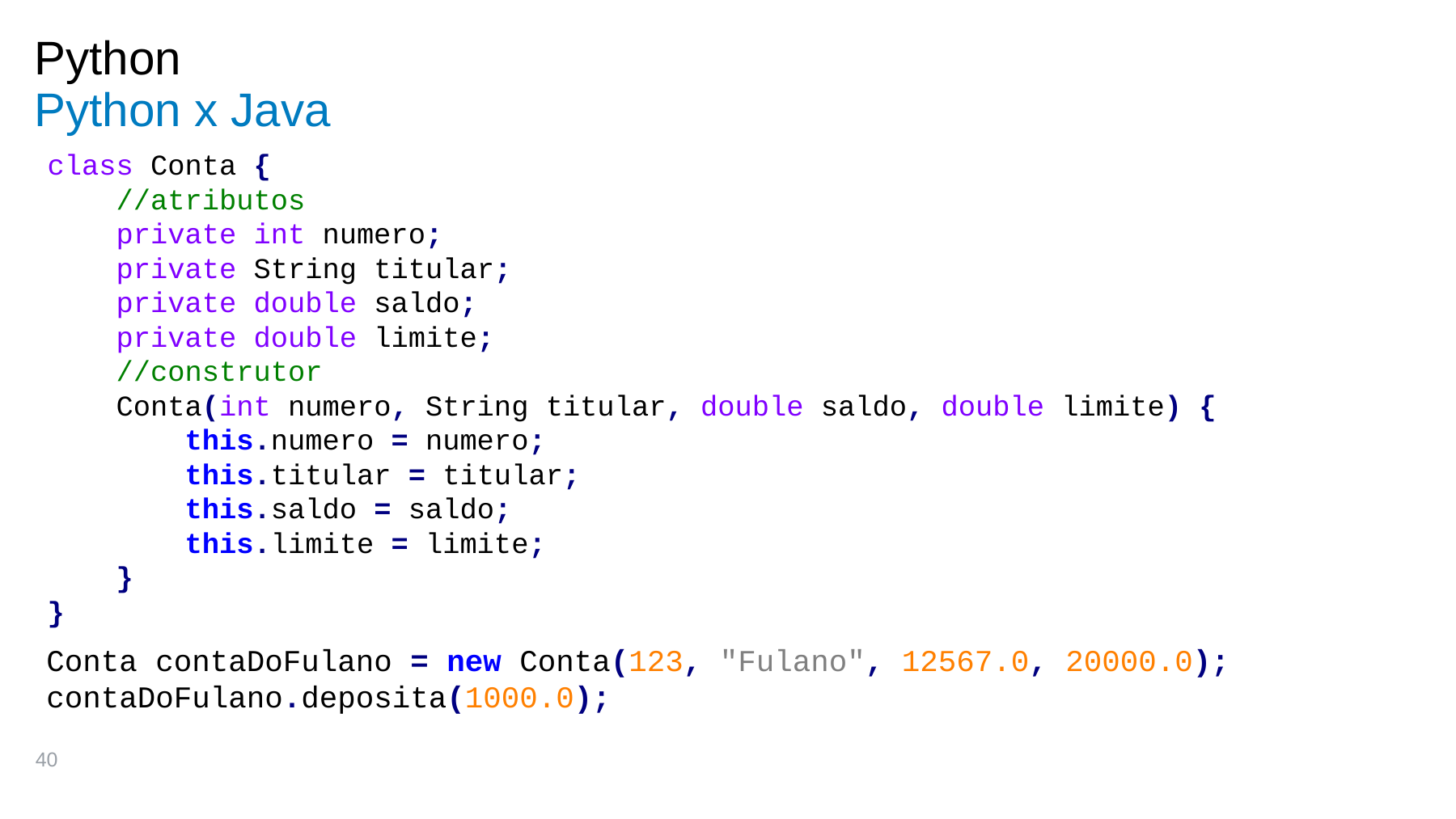

Python
# Python x Java
class Conta {
    //atributos
    private int numero;
    private String titular;
    private double saldo;
    private double limite;
    //construtor
    Conta(int numero, String titular, double saldo, double limite) {
        this.numero = numero;
        this.titular = titular;
        this.saldo = saldo;
        this.limite = limite;
    }
}
Conta contaDoFulano = new Conta(123, "Fulano", 12567.0, 20000.0); contaDoFulano.deposita(1000.0);
40